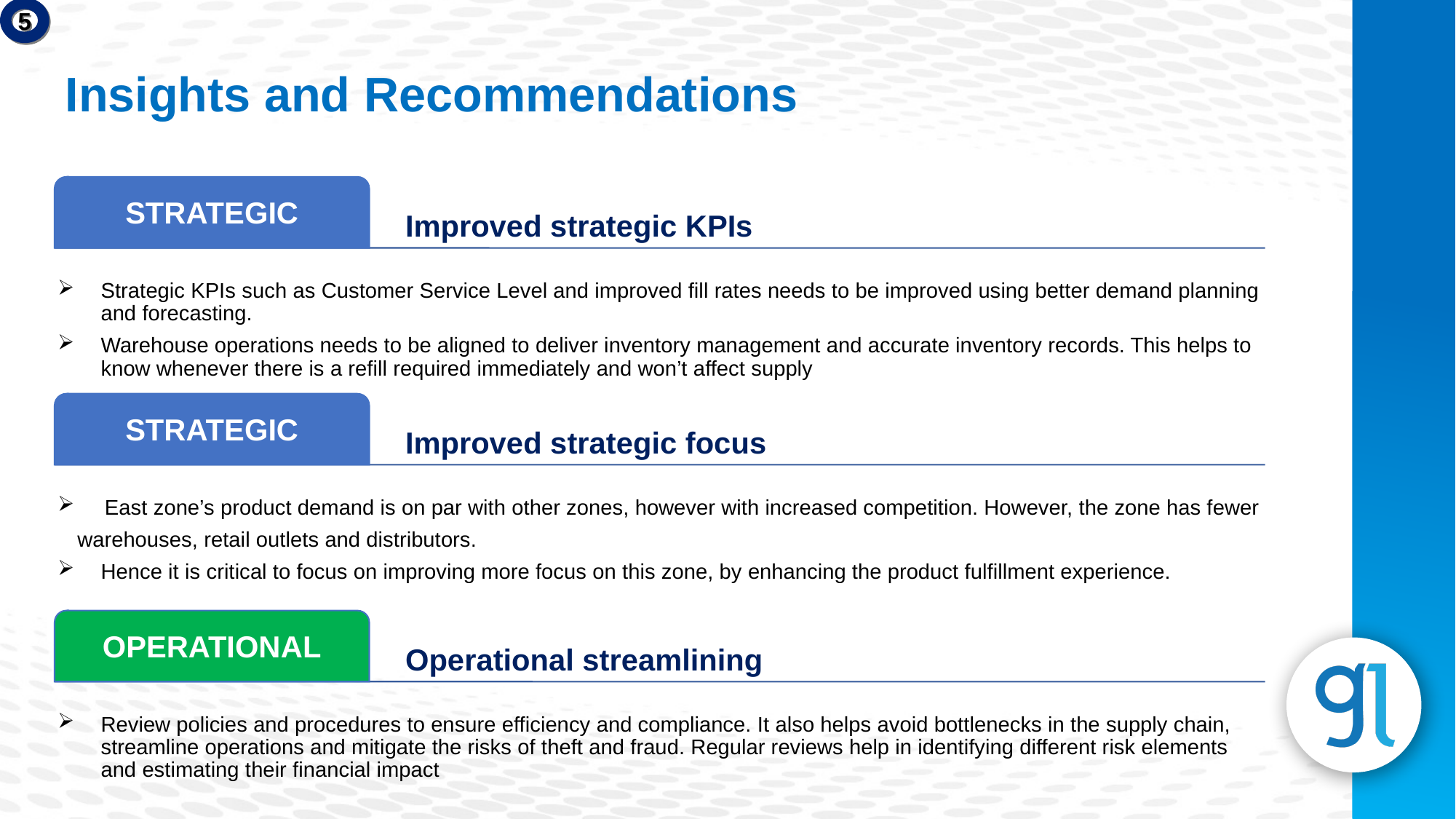

5
Insights and Recommendations
Improved strategic KPIs
STRATEGIC

Strategic KPIs such as Customer Service Level and improved fill rates needs to be improved using better demand planning and forecasting.
Warehouse operations needs to be aligned to deliver inventory management and accurate inventory records. This helps to know whenever there is a refill required immediately and won’t affect supply
Improved strategic focus
STRATEGIC

     East zone’s product demand is on par with other zones, however with increased competition. However, the zone has fewer
 warehouses, retail outlets and distributors.
Hence it is critical to focus on improving more focus on this zone, by enhancing the product fulfillment experience.
Operational streamlining
OPERATIONAL

Review policies and procedures to ensure efficiency and compliance. It also helps avoid bottlenecks in the supply chain, streamline operations and mitigate the risks of theft and fraud. Regular reviews help in identifying different risk elements and estimating their financial impact